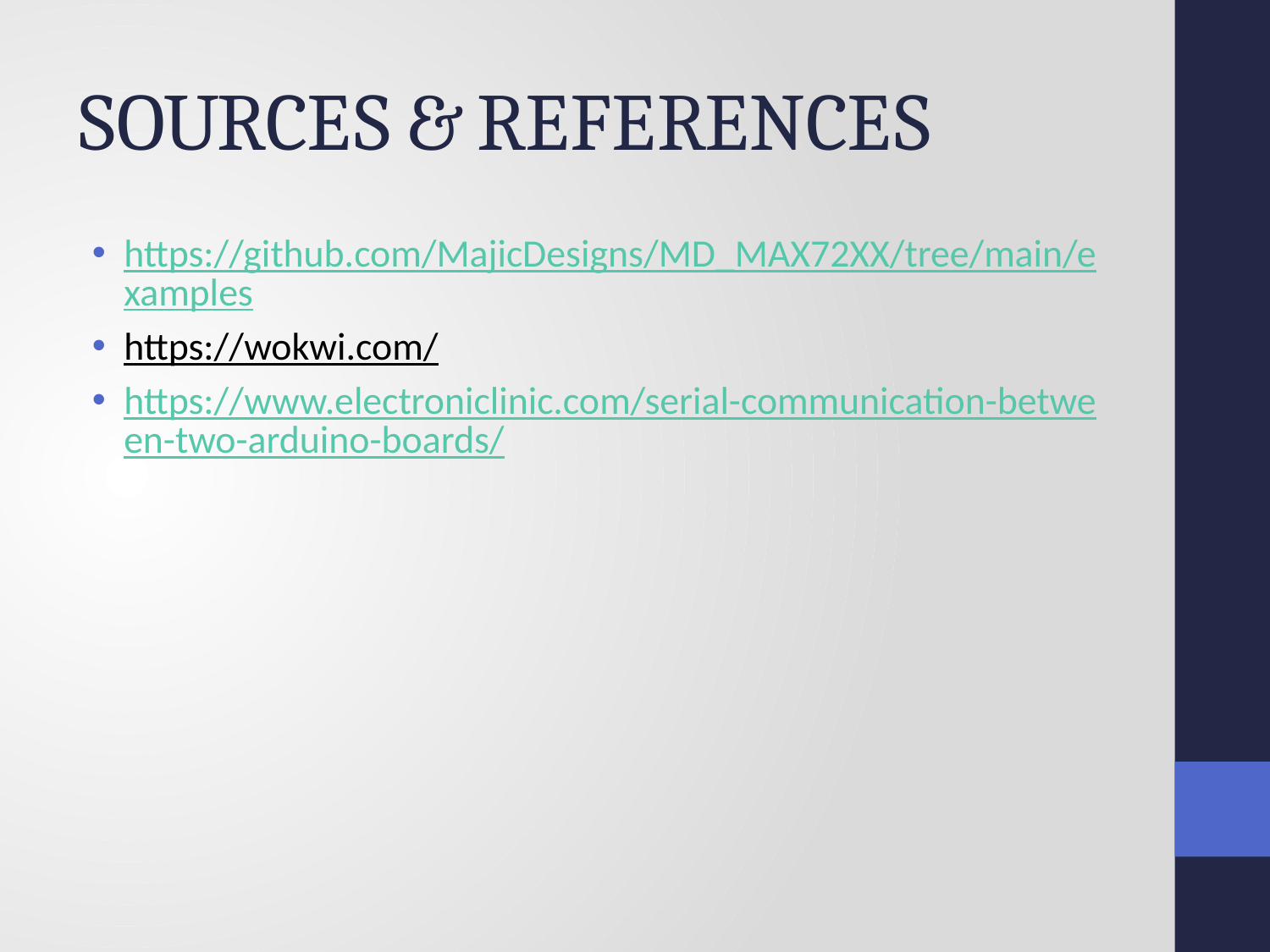

# SOURCES & REFERENCES
https://github.com/MajicDesigns/MD_MAX72XX/tree/main/examples
https://wokwi.com/
https://www.electroniclinic.com/serial-communication-between-two-arduino-boards/